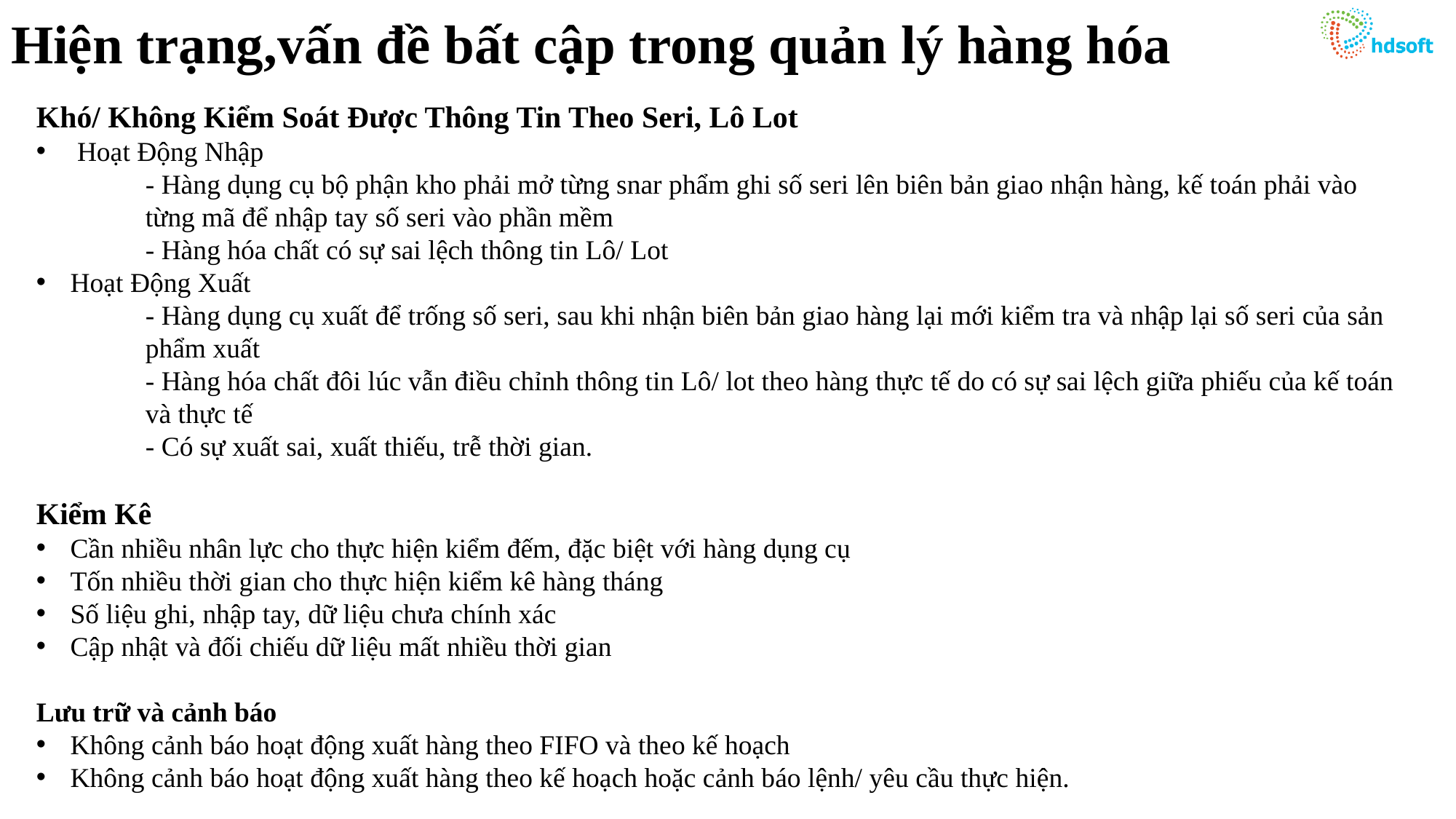

# Hiện trạng,vấn đề bất cập trong quản lý hàng hóa
Khó/ Không Kiểm Soát Được Thông Tin Theo Seri, Lô Lot
 Hoạt Động Nhập
	- Hàng dụng cụ bộ phận kho phải mở từng snar phẩm ghi số seri lên biên bản giao nhận hàng, kế toán phải vào
	từng mã để nhập tay số seri vào phần mềm
	- Hàng hóa chất có sự sai lệch thông tin Lô/ Lot
Hoạt Động Xuất
	- Hàng dụng cụ xuất để trống số seri, sau khi nhận biên bản giao hàng lại mới kiểm tra và nhập lại số seri của sản 	phẩm xuất
	- Hàng hóa chất đôi lúc vẫn điều chỉnh thông tin Lô/ lot theo hàng thực tế do có sự sai lệch giữa phiếu của kế toán 	và thực tế
	- Có sự xuất sai, xuất thiếu, trễ thời gian.

Kiểm Kê
Cần nhiều nhân lực cho thực hiện kiểm đếm, đặc biệt với hàng dụng cụ
Tốn nhiều thời gian cho thực hiện kiểm kê hàng tháng
Số liệu ghi, nhập tay, dữ liệu chưa chính xác
Cập nhật và đối chiếu dữ liệu mất nhiều thời gian

Lưu trữ và cảnh báo
Không cảnh báo hoạt động xuất hàng theo FIFO và theo kế hoạch
Không cảnh báo hoạt động xuất hàng theo kế hoạch hoặc cảnh báo lệnh/ yêu cầu thực hiện.